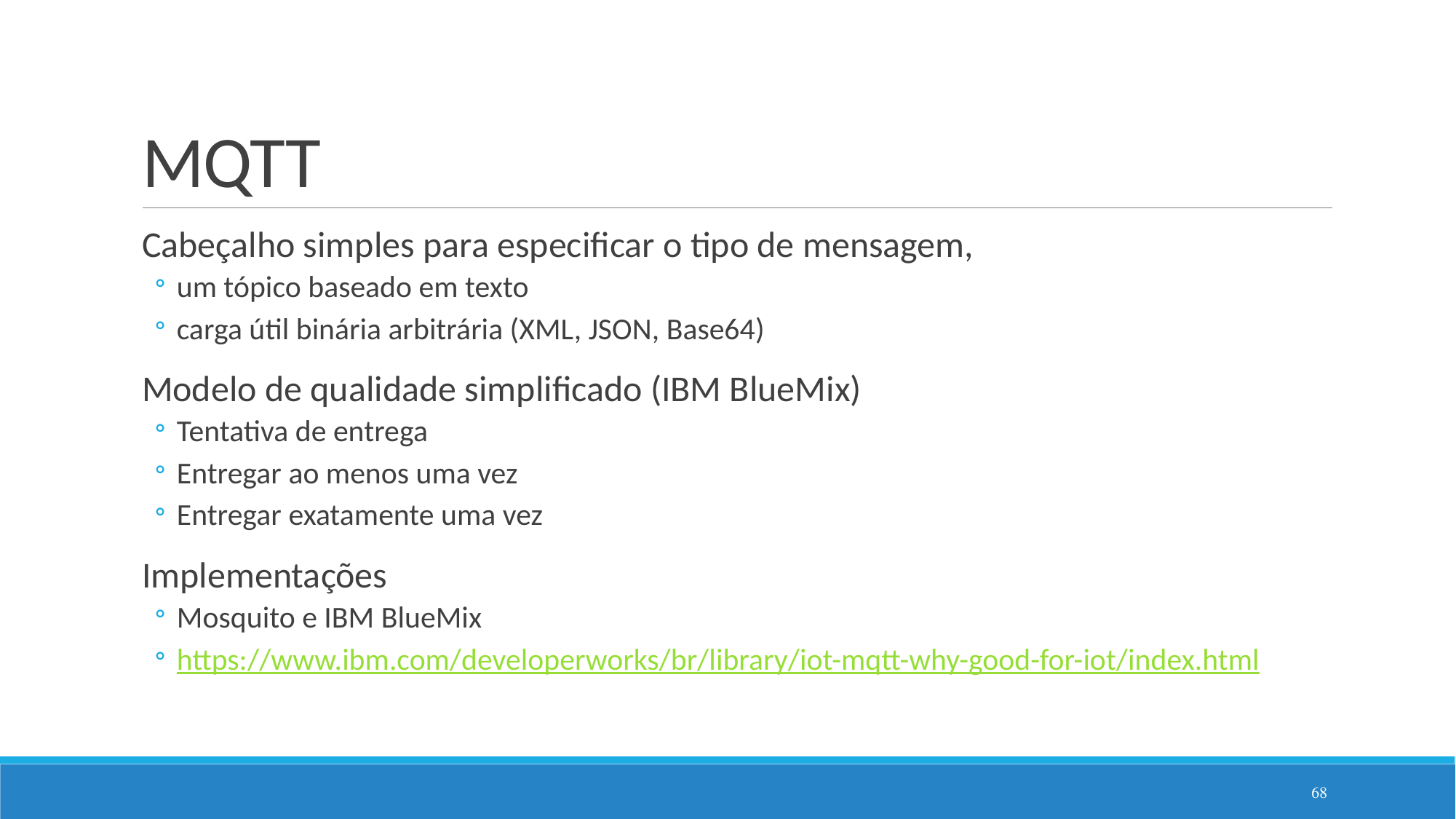

# MQTT
Cabeçalho simples para especificar o tipo de mensagem,
um tópico baseado em texto
carga útil binária arbitrária (XML, JSON, Base64)
Modelo de qualidade simplificado (IBM BlueMix)
Tentativa de entrega
Entregar ao menos uma vez
Entregar exatamente uma vez
Implementações
Mosquito e IBM BlueMix
https://www.ibm.com/developerworks/br/library/iot-mqtt-why-good-for-iot/index.html

68